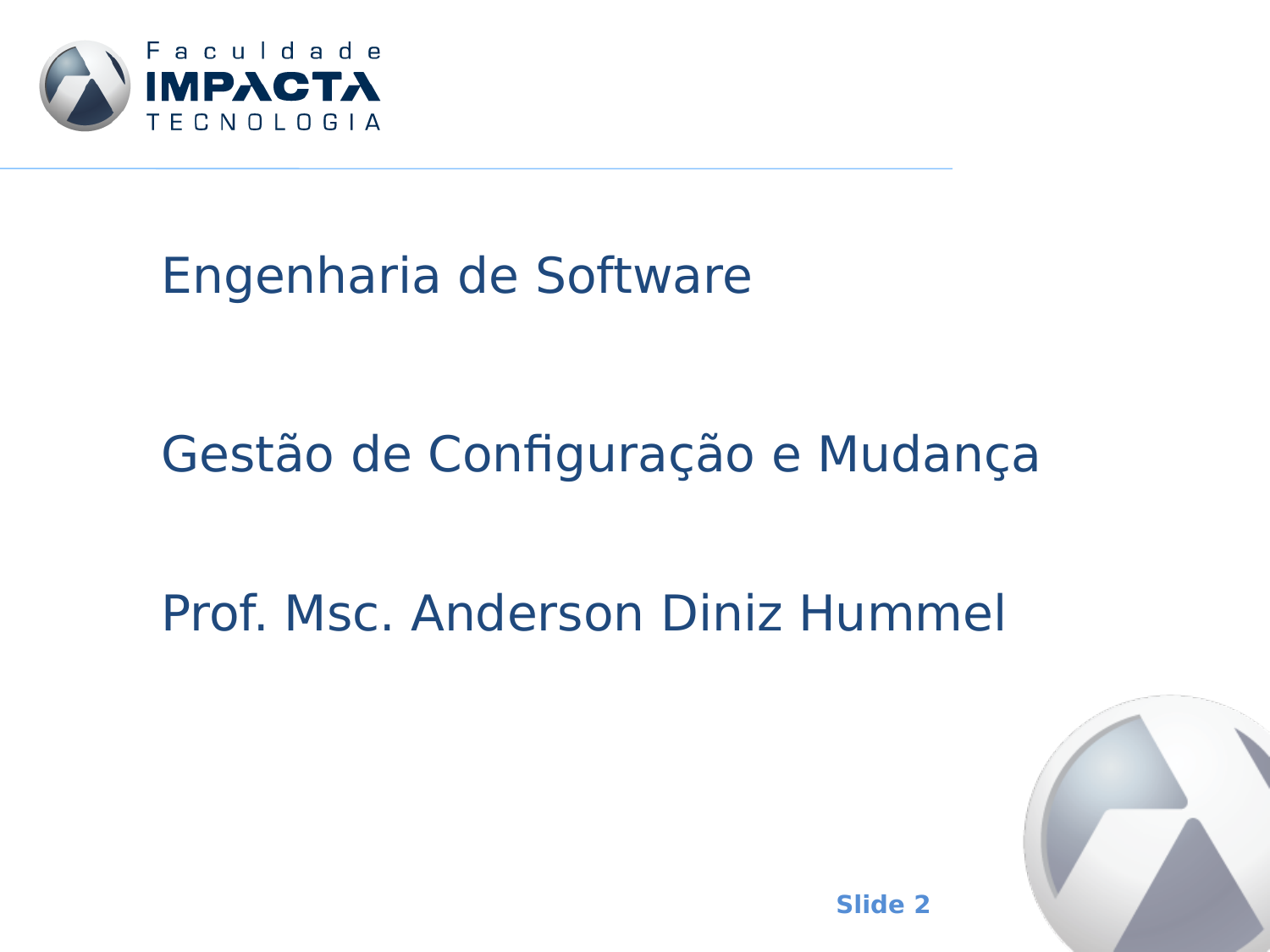

Engenharia de Software
Gestão de Configuração e Mudança
Prof. Msc. Anderson Diniz Hummel